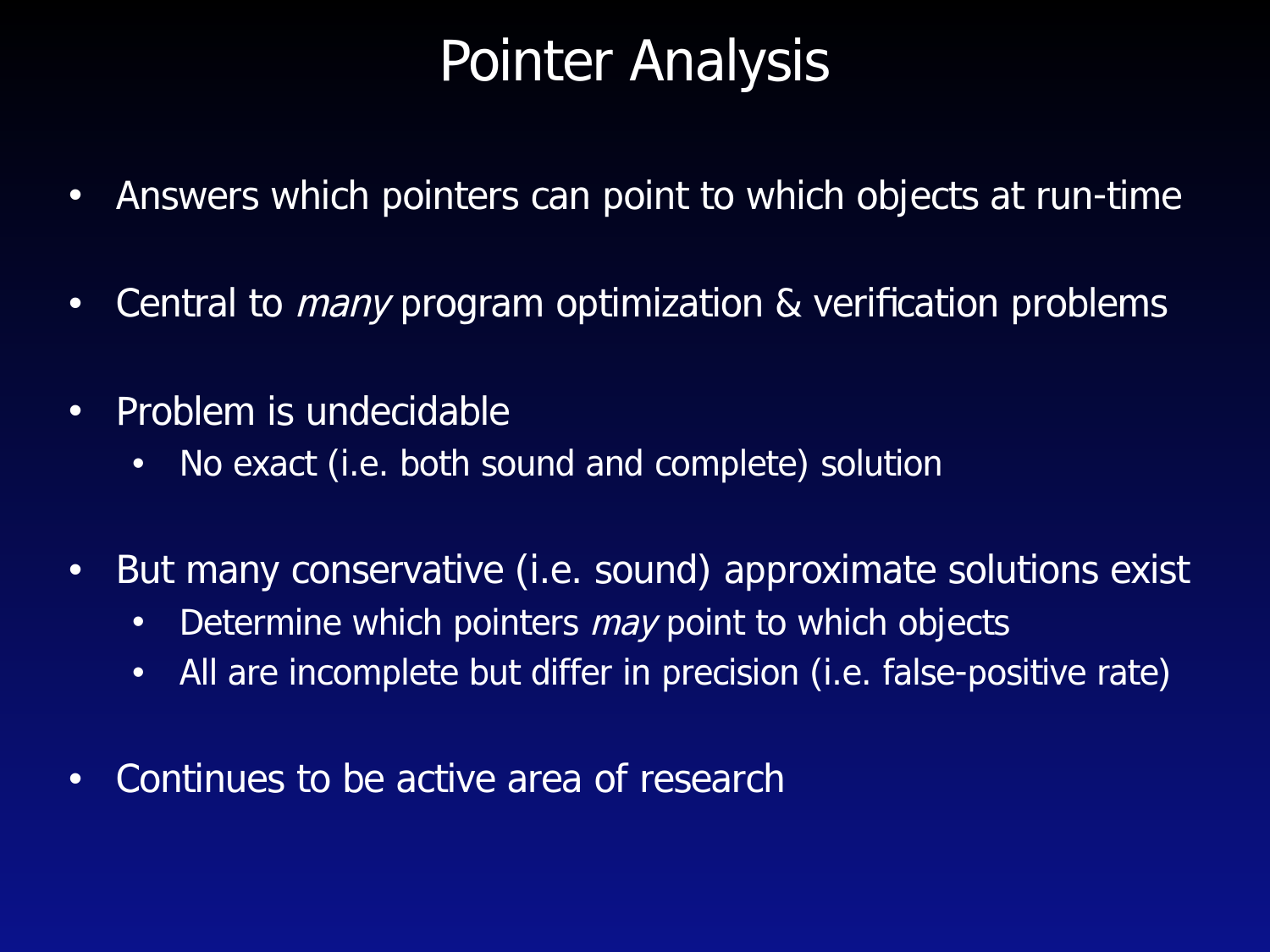

# Pointer Analysis
Answers which pointers can point to which objects at run-time

Central to many program optimization & verification problems

Problem is undecidable
No exact (i.e. both sound and complete) solution

But many conservative (i.e. sound) approximate solutions exist
Determine which pointers may point to which objects
All are incomplete but differ in precision (i.e. false-positive rate)

Continues to be active area of research